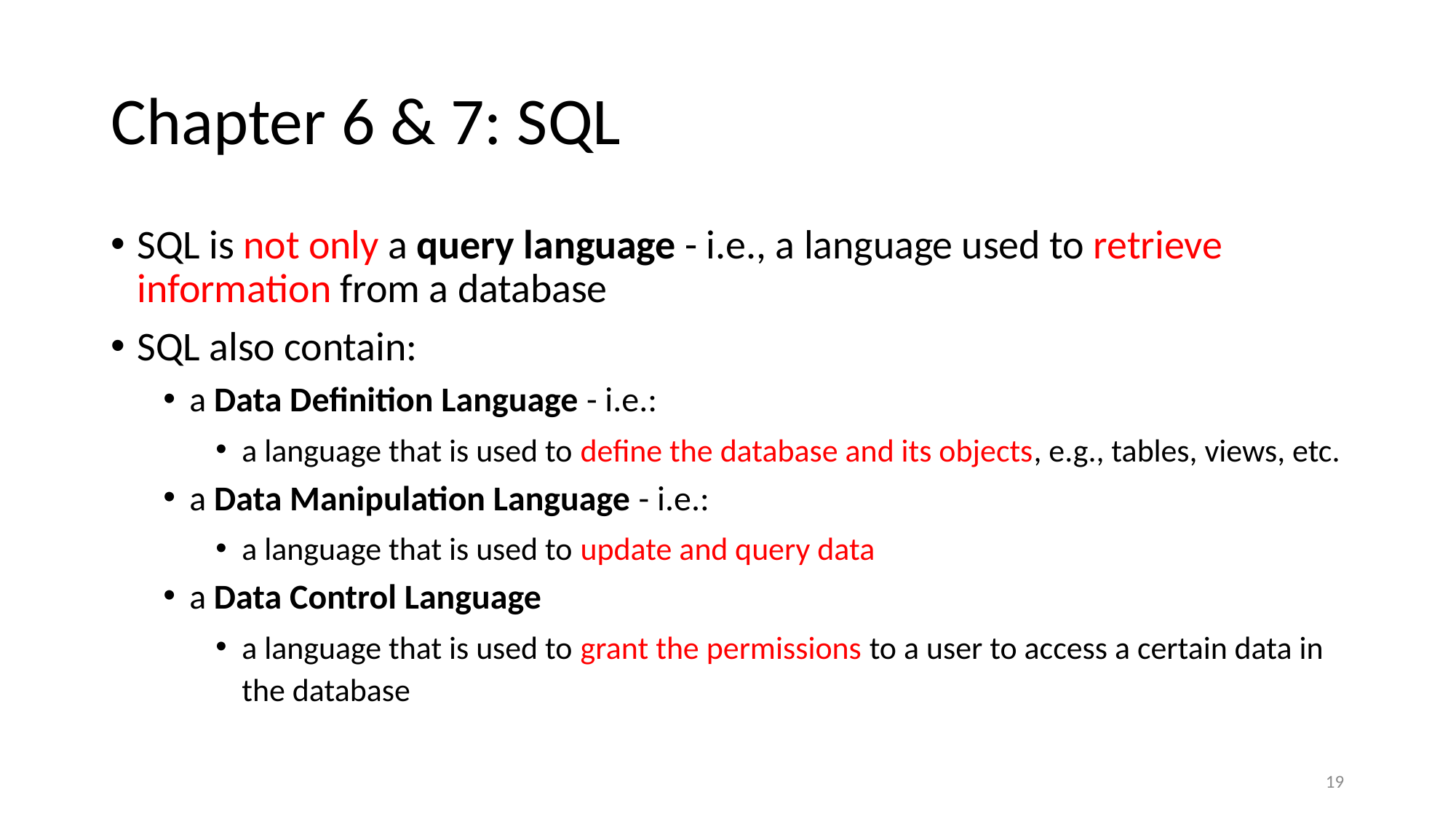

# Chapter 6 & 7: SQL
SQL is not only a query language - i.e., a language used to retrieve information from a database
SQL also contain:
a Data Definition Language - i.e.:
a language that is used to define the database and its objects, e.g., tables, views, etc.
a Data Manipulation Language - i.e.:
a language that is used to update and query data
a Data Control Language
a language that is used to grant the permissions to a user to access a certain data in the database

19